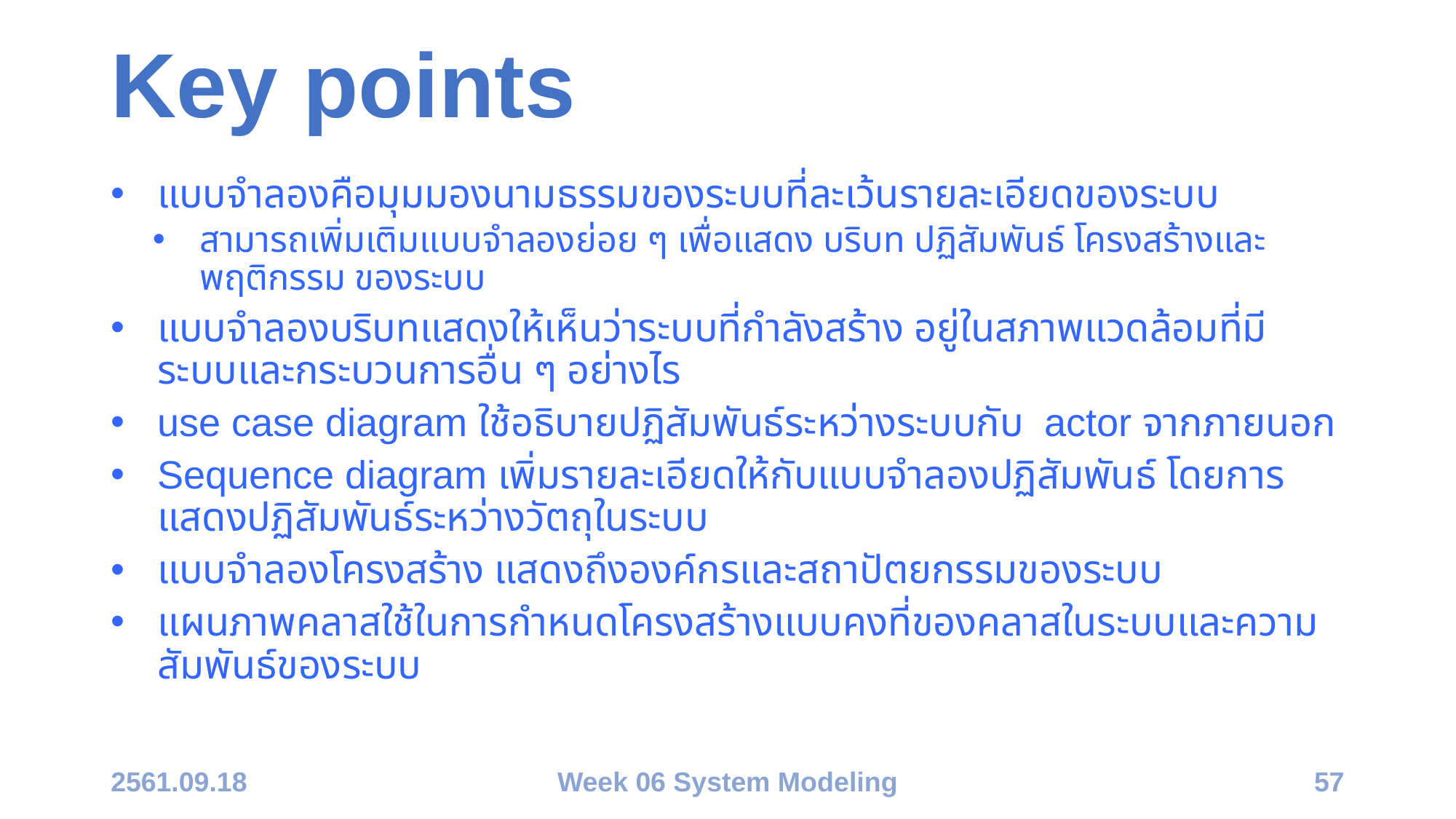

# Key points
แบบจำลองคือมุมมองนามธรรมของระบบที่ละเว้นรายละเอียดของระบบ
สามารถเพิ่มเติมแบบจำลองย่อย ๆ เพื่อแสดง บริบท ปฏิสัมพันธ์ โครงสร้างและพฤติกรรม ของระบบ
แบบจำลองบริบทแสดงให้เห็นว่าระบบที่กำลังสร้าง อยู่ในสภาพแวดล้อมที่มีระบบและกระบวนการอื่น ๆ อย่างไร
use case diagram ใช้อธิบายปฏิสัมพันธ์ระหว่างระบบกับ  actor จากภายนอก
Sequence diagram เพิ่มรายละเอียดให้กับแบบจำลองปฏิสัมพันธ์ โดยการแสดงปฏิสัมพันธ์ระหว่างวัตถุในระบบ
แบบจำลองโครงสร้าง แสดงถึงองค์กรและสถาปัตยกรรมของระบบ
แผนภาพคลาสใช้ในการกำหนดโครงสร้างแบบคงที่ของคลาสในระบบและความสัมพันธ์ของระบบ
2561.09.18
Week 06 System Modeling
57